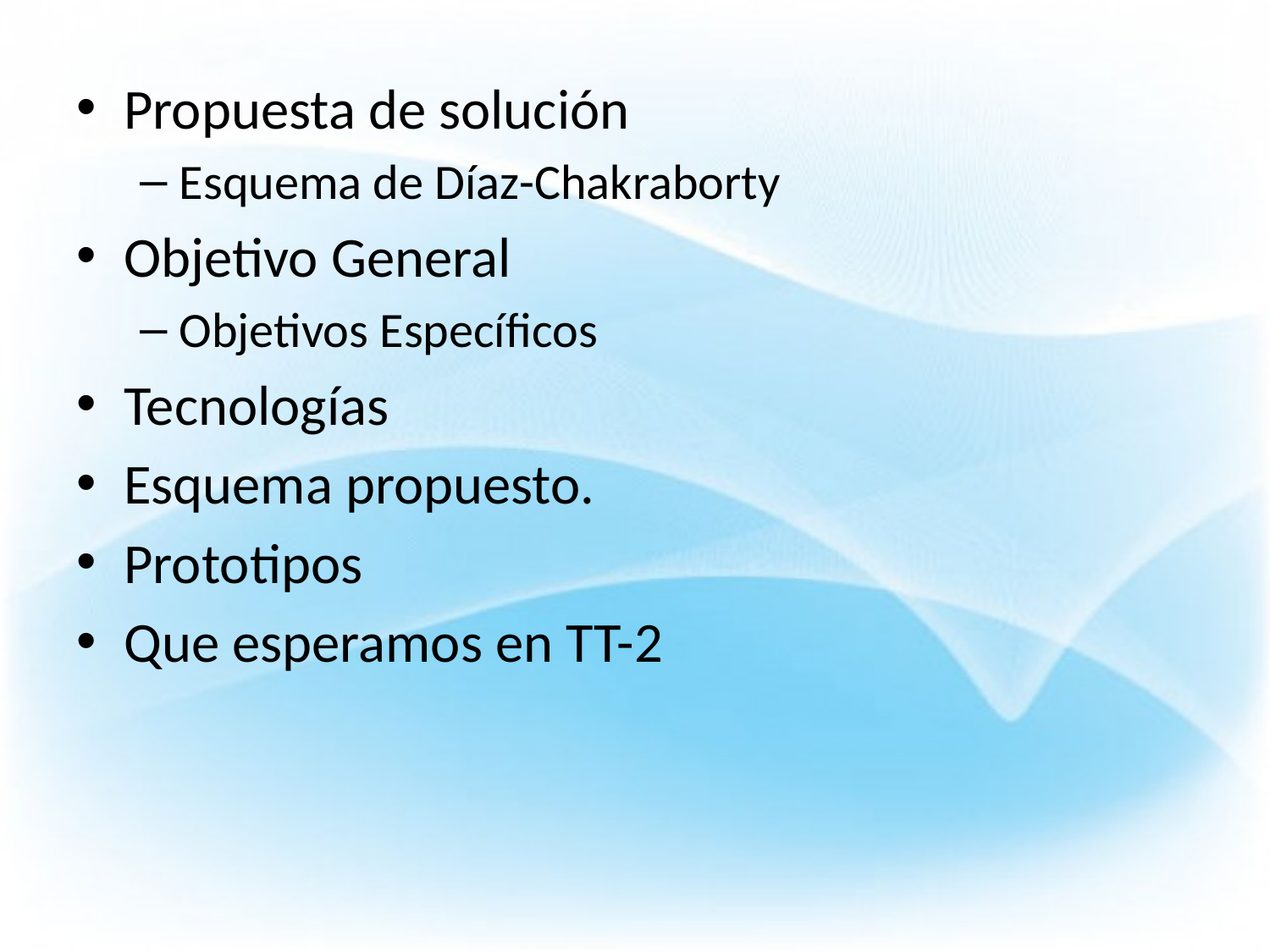

Propuesta de solución
Esquema de Díaz-Chakraborty
Objetivo General
Objetivos Específicos
Tecnologías
Esquema propuesto.
Prototipos
Que esperamos en TT-2